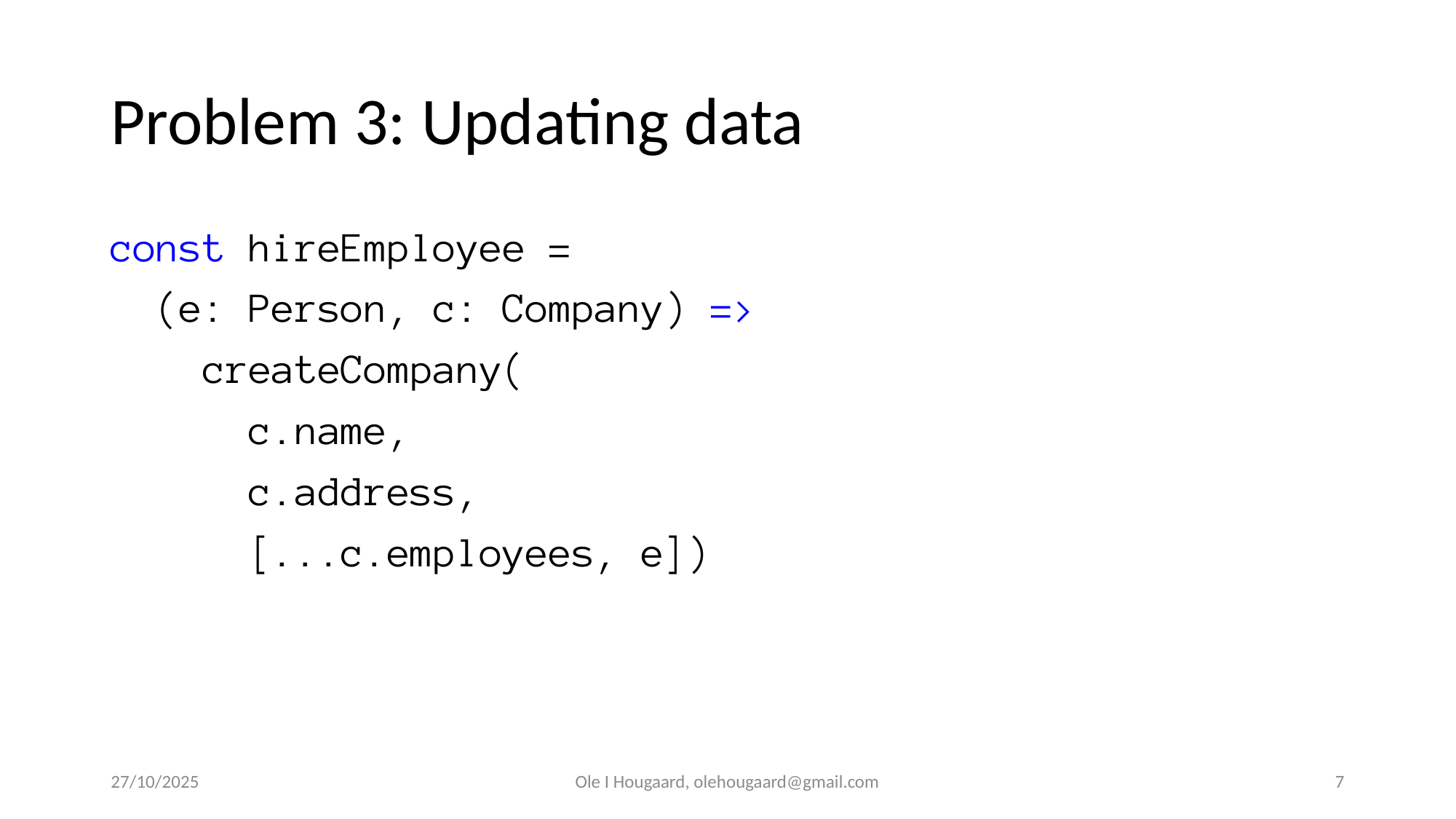

# Problem 3: Updating data
const hireEmployee =
  (e: Person, c: Company) =>
    createCompany(
      c.name,
      c.address,
      [...c.employees, e])

27/10/2025
Ole I Hougaard, olehougaard@gmail.com
7